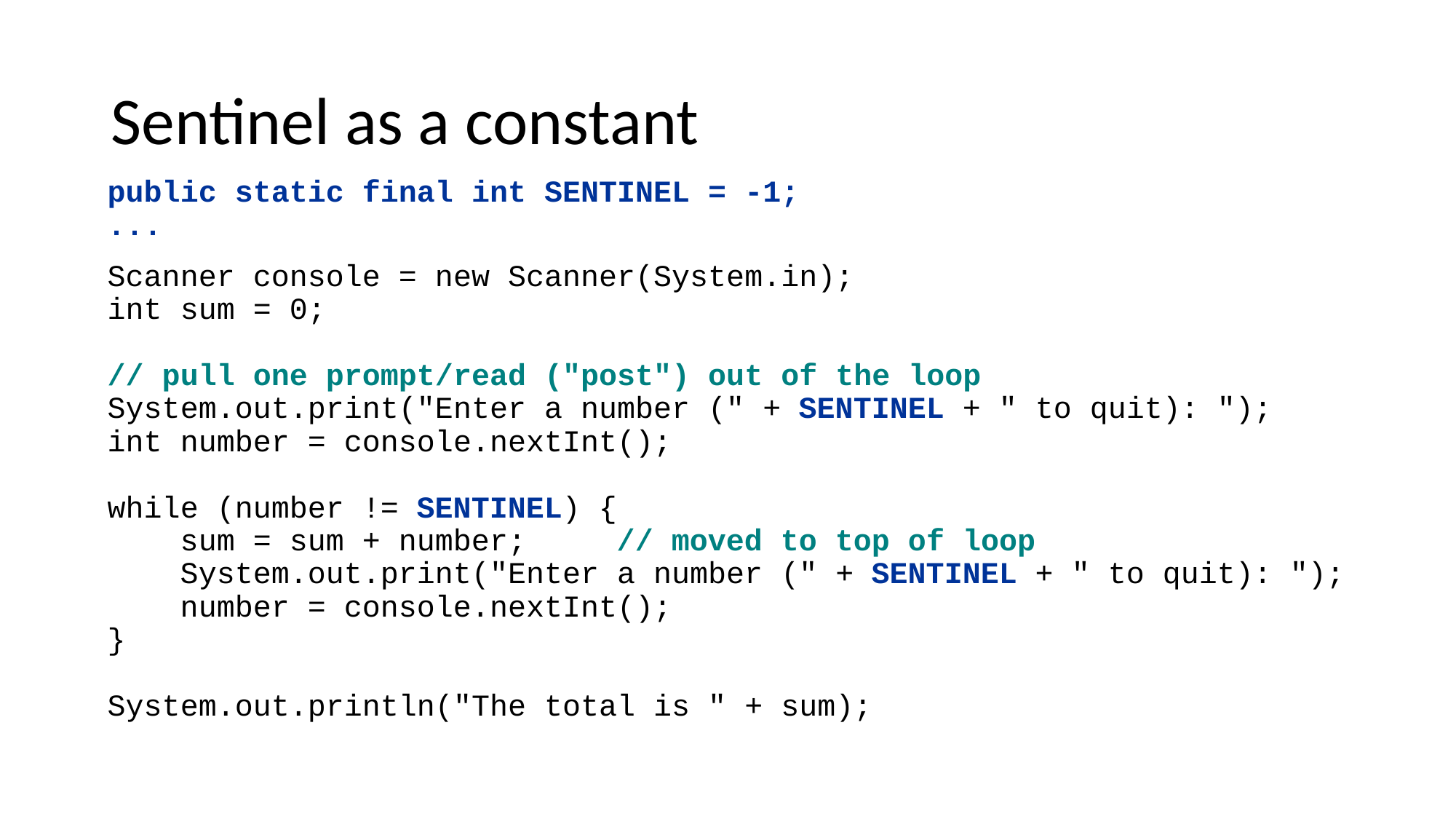

# Sentinel as a constant
public static final int SENTINEL = -1;
...

Scanner console = new Scanner(System.in);
int sum = 0;

// pull one prompt/read ("post") out of the loop
System.out.print("Enter a number (" + SENTINEL + " to quit): ");
int number = console.nextInt();

while (number != SENTINEL) {
    sum = sum + number;     // moved to top of loop
    System.out.print("Enter a number (" + SENTINEL + " to quit): ");
    number = console.nextInt();
}

System.out.println("The total is " + sum);